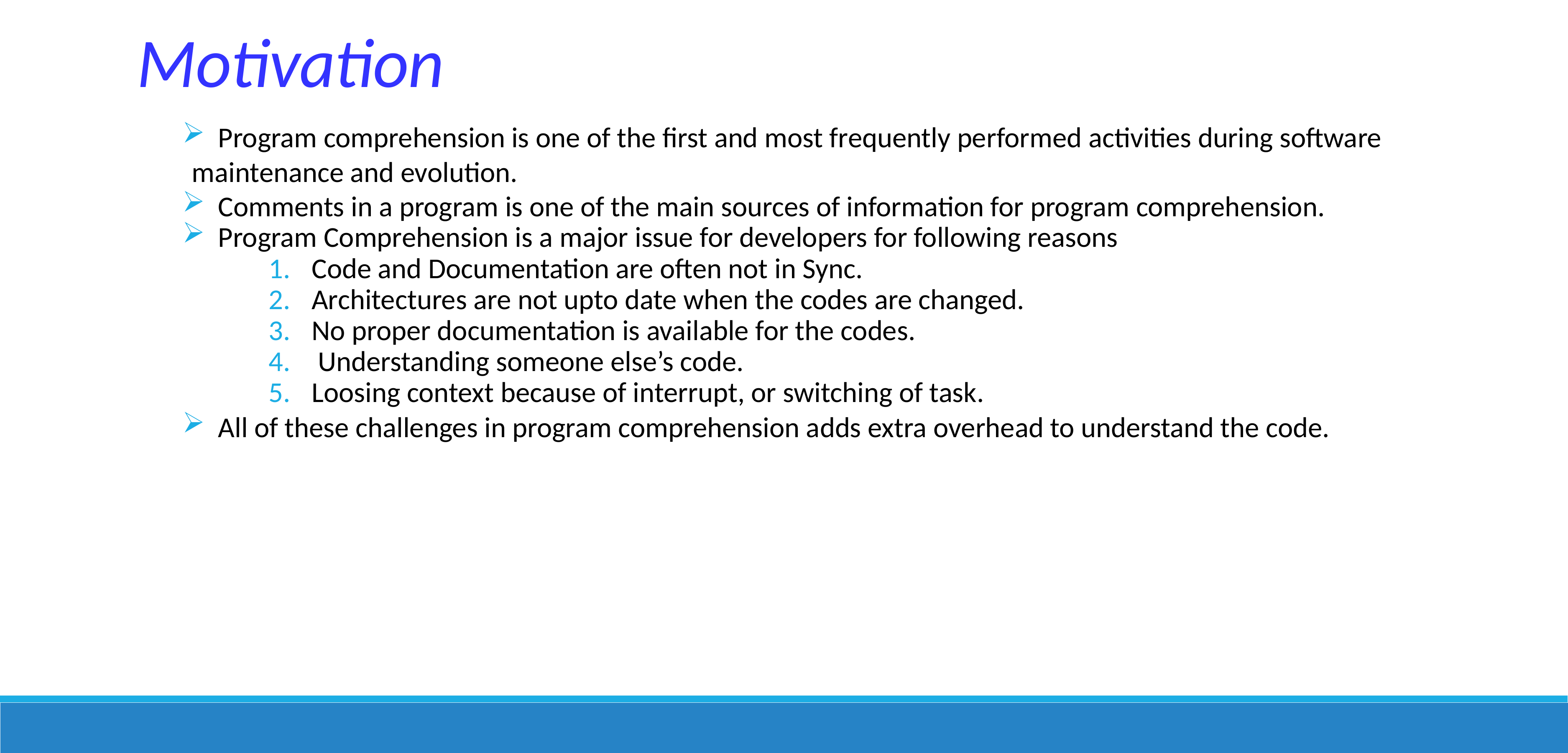

Motivation
  Program comprehension is one of the first and most frequently performed activities during software maintenance and evolution.
  Comments in a program is one of the main sources of information for program comprehension.
  Program Comprehension is a major issue for developers for following reasons
Code and Documentation are often not in Sync.
Architectures are not upto date when the codes are changed.
No proper documentation is available for the codes.
 Understanding someone else’s code.
Loosing context because of interrupt, or switching of task.
  All of these challenges in program comprehension adds extra overhead to understand the code.